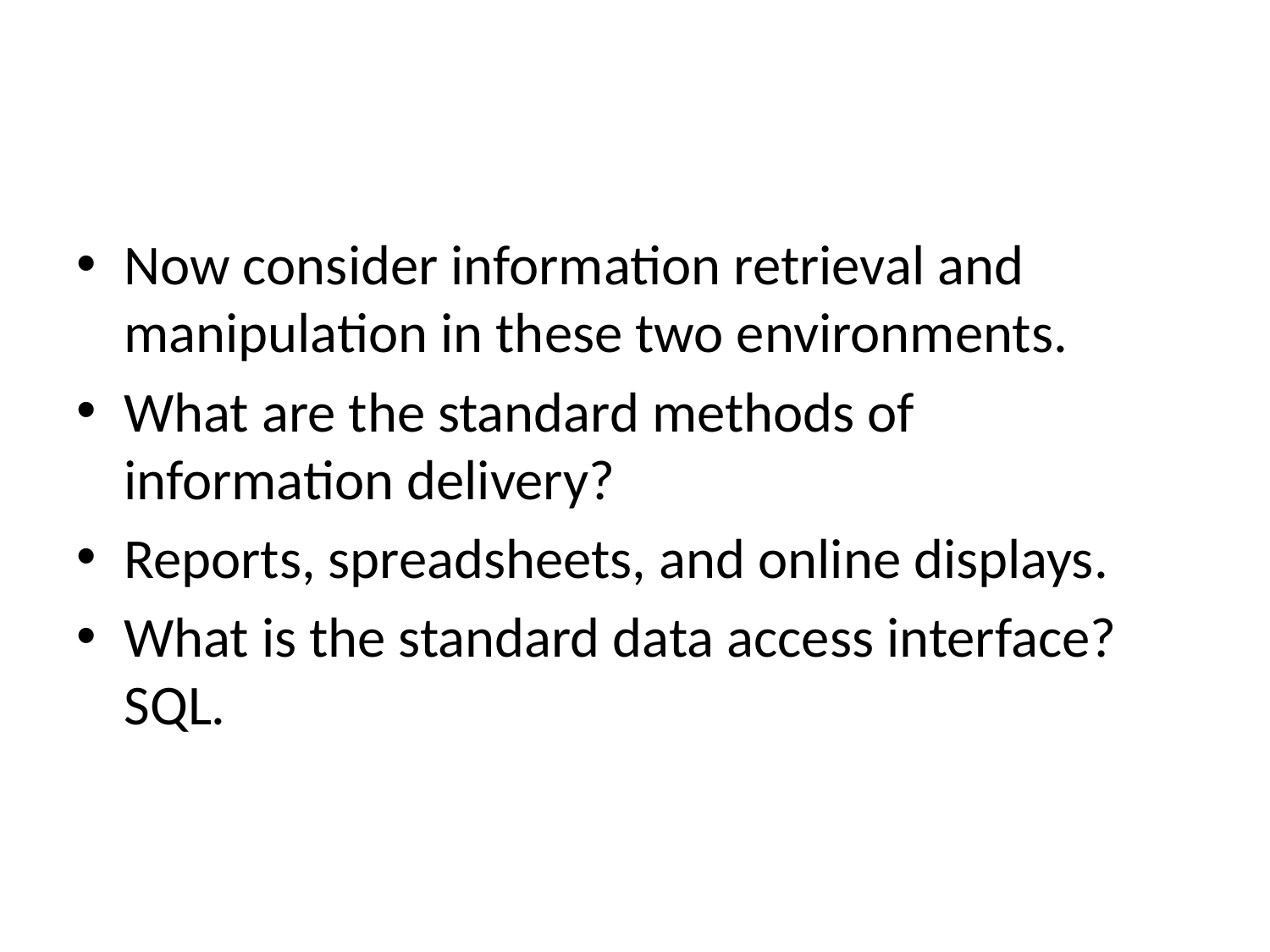

#
Now consider information retrieval and manipulation in these two environments.
What are the standard methods of information delivery?
Reports, spreadsheets, and online displays.
What is the standard data access interface? SQL.